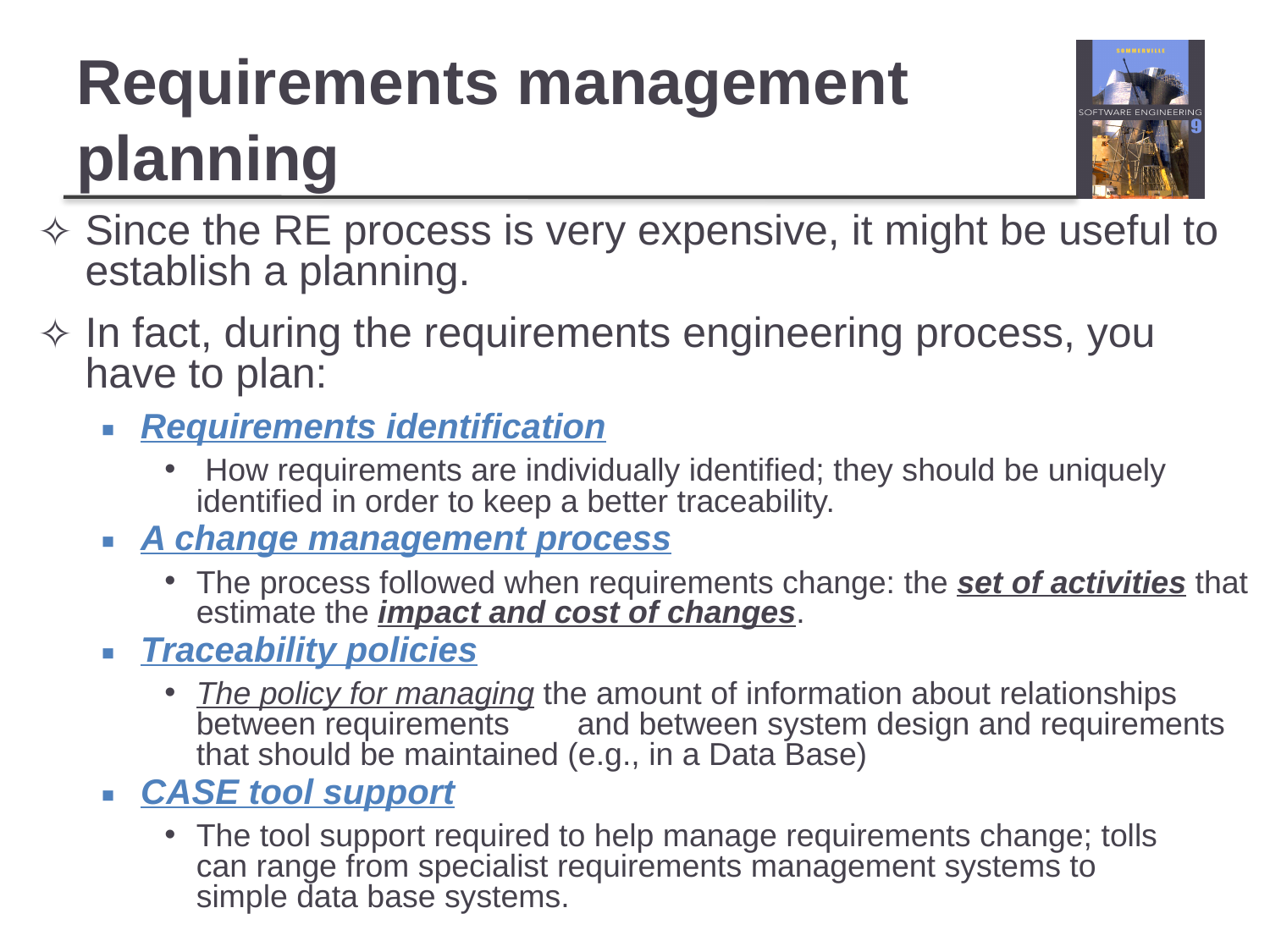

# Requirements management planning
Since the RE process is very expensive, it might be useful to establish a planning.
In fact, during the requirements engineering process, you have to plan:
Requirements identification
 How requirements are individually identified; they should be uniquely 	identified in order to keep a better traceability.
A change management process
The process followed when requirements change: the set of activities that estimate the impact and cost of changes.
Traceability policies
The policy for managing the amount of information about relationships between requirements 	and between system design and requirements that should be maintained (e.g., in a Data Base)
CASE tool support
The tool support required to help manage requirements change; tolls 	can range from specialist requirements management systems to 	simple data base systems.